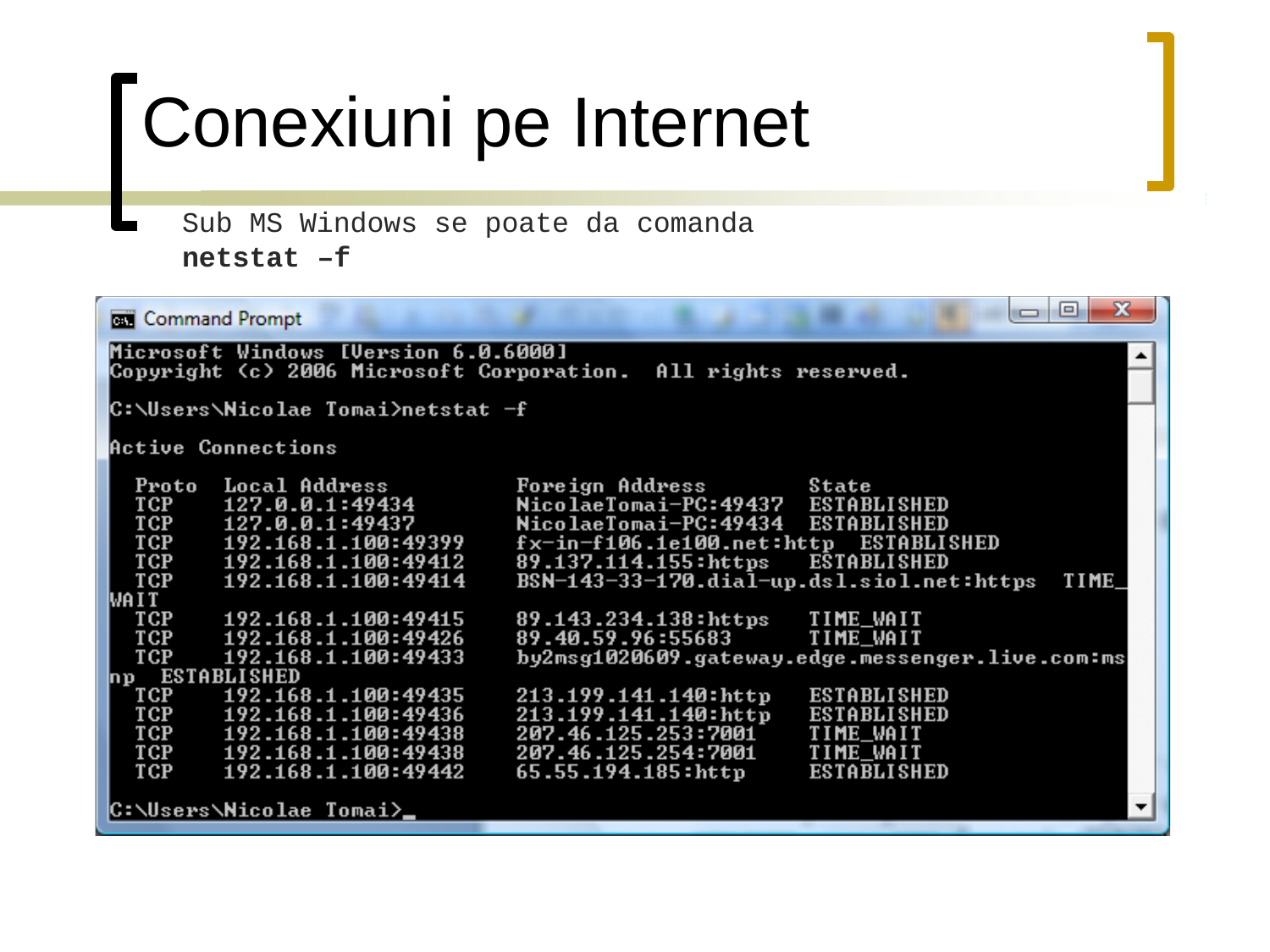

# Conexiuni pe Internet

Sub MS Windows se poate da comanda
netstat –f